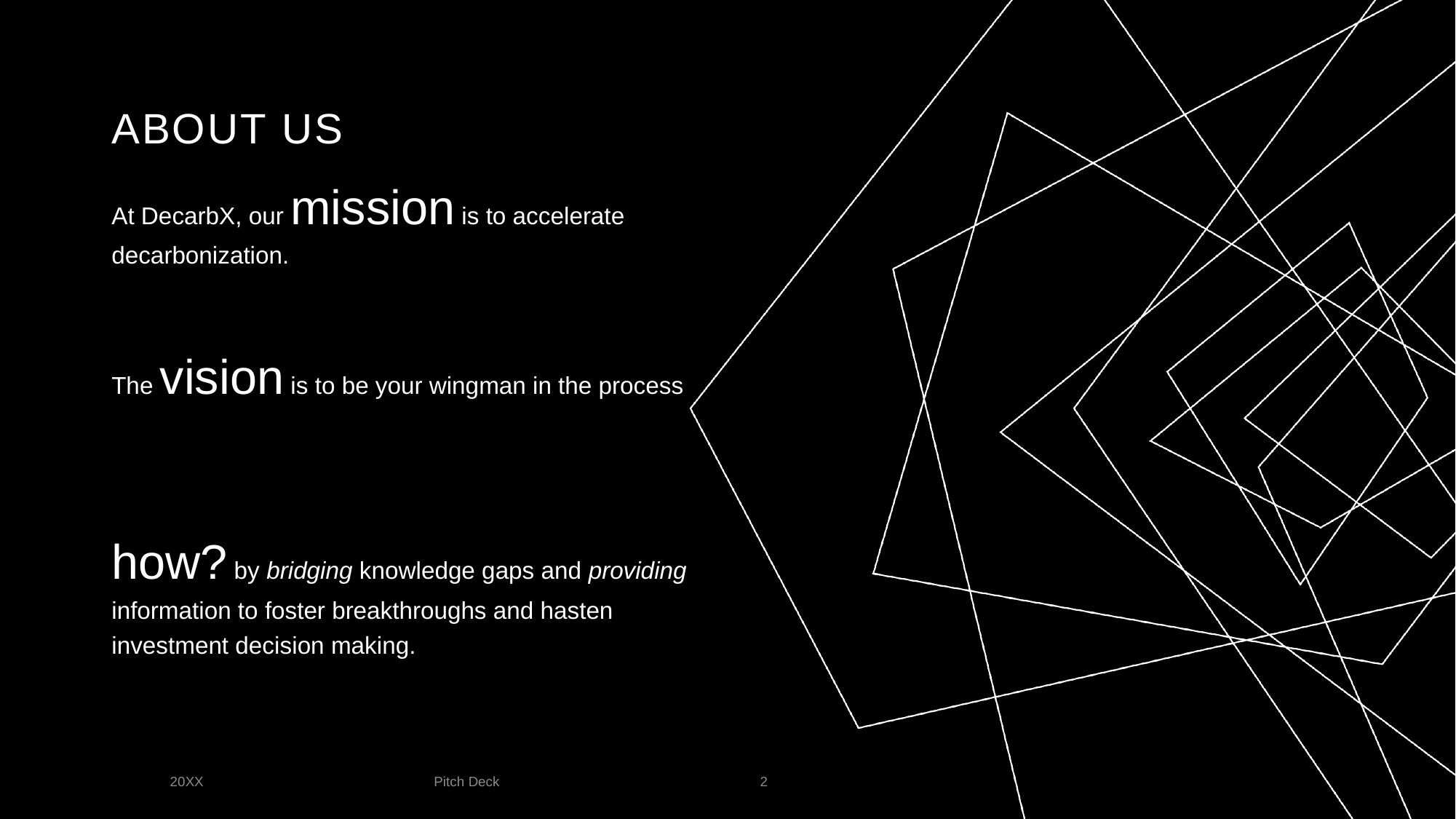

# ABOUT US
At DecarbX, our mission is to accelerate decarbonization.

The vision is to be your wingman in the process

how? by bridging knowledge gaps and providing information to foster breakthroughs and hasten investment decision making.

Pitch Deck
20XX
2